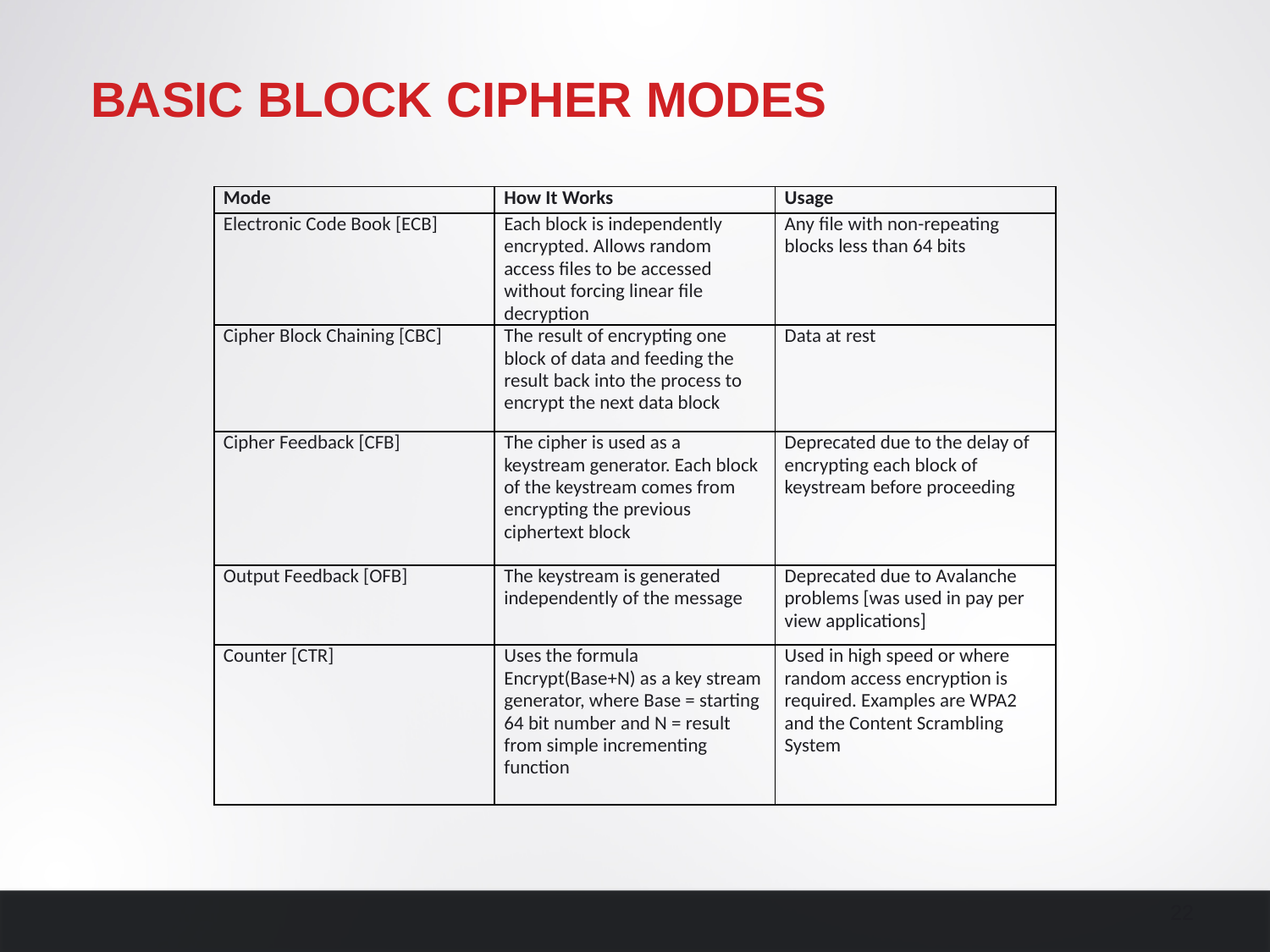

# Basic Block Cipher Modes
| Mode | How It Works | Usage |
| --- | --- | --- |
| Electronic Code Book [ECB] | Each block is independently encrypted. Allows random access files to be accessed without forcing linear file decryption | Any file with non-repeating blocks less than 64 bits |
| Cipher Block Chaining [CBC] | The result of encrypting one block of data and feeding the result back into the process to encrypt the next data block | Data at rest |
| Cipher Feedback [CFB] | The cipher is used as a keystream generator. Each block of the keystream comes from encrypting the previous ciphertext block | Deprecated due to the delay of encrypting each block of keystream before proceeding |
| Output Feedback [OFB] | The keystream is generated independently of the message | Deprecated due to Avalanche problems [was used in pay per view applications] |
| Counter [CTR] | Uses the formula Encrypt(Base+N) as a key stream generator, where Base = starting 64 bit number and N = result from simple incrementing function | Used in high speed or where random access encryption is required. Examples are WPA2 and the Content Scrambling System |
22